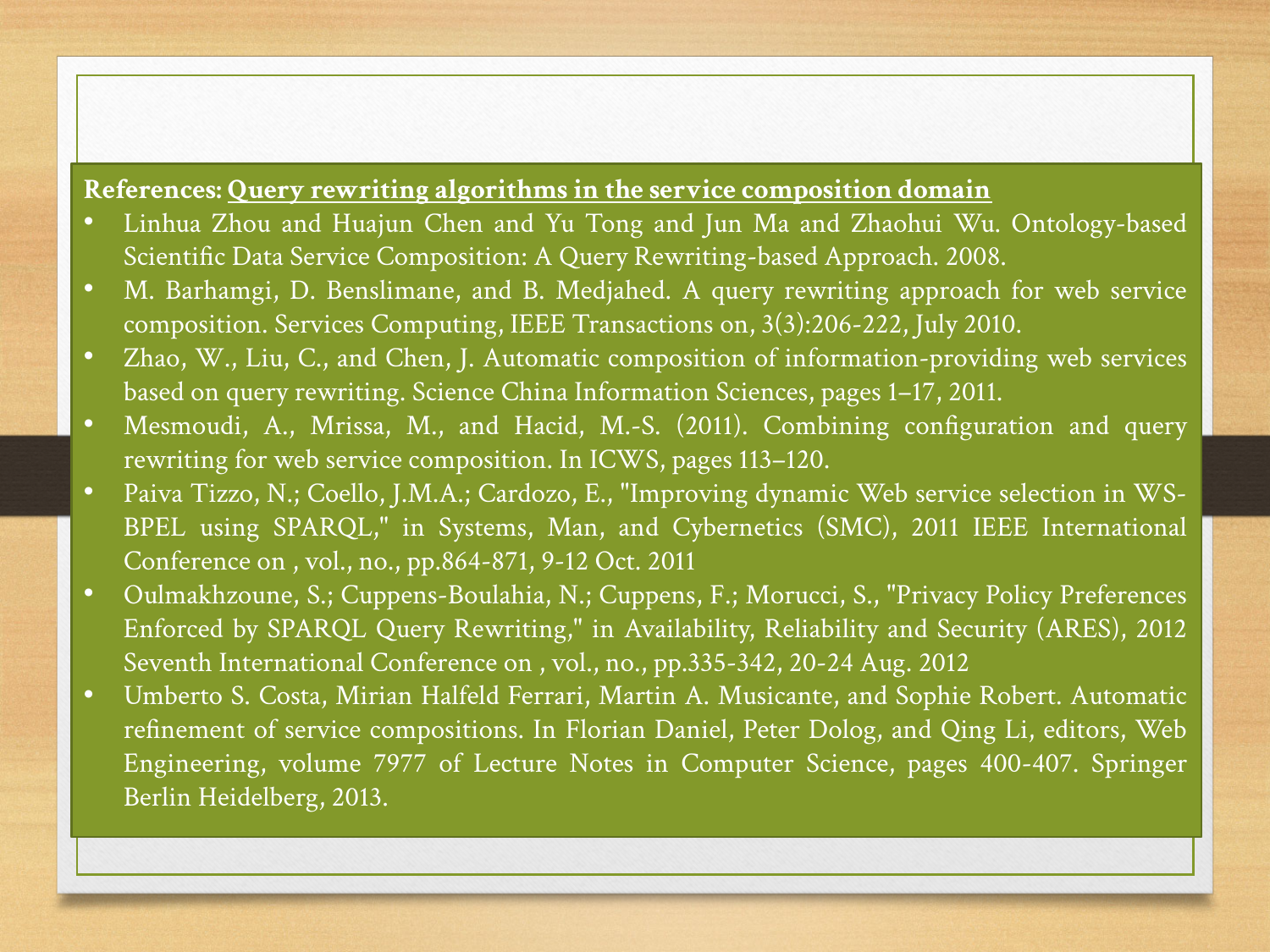

# Rhone service-based query rewriting algorithm
References: Query rewriting algorithms in the database domain:

Levy A.Y., Rajaraman A., Ordille J.J. Querying heterogeneous information sources using source descriptions. In: VLDB, pp. 251–262, 1996
Duschka O.M., Genesereth M.R. Answering recursive queries using views. In: PODS, pp. 109–116, 1997
Prasenjit Mitra. An Algorithm for Answering Queries Efficiently Using Views. Stanford University Technical Report. In Proceedings of the Australasian Database Conference, Jan 2001.
Rachel Pottinger and Alon Halevy. MiniCon: A scalable algorithm for answering queries using views. The VLDB Journal 10, 2-3 (September 2001), 182-198, 2001.
Chen Li. Rewriting Queries using Views. Encyclopedia of Database Systems 2009: 2438-2441.
George Konstantinidis and José Luis Ambite. Optimizing query rewriting for multiple queries. In Proceedings of the Ninth International Workshop on Information Integration on the Web (IIWeb '12). ACM, New York, NY, USA, , Article 7 , 6 pages, 2012.
References: Query rewriting algorithms in the service composition domain
Linhua Zhou and Huajun Chen and Yu Tong and Jun Ma and Zhaohui Wu. Ontology-based Scientific Data Service Composition: A Query Rewriting-based Approach. 2008.
M. Barhamgi, D. Benslimane, and B. Medjahed. A query rewriting approach for web service composition. Services Computing, IEEE Transactions on, 3(3):206-222, July 2010.
Zhao, W., Liu, C., and Chen, J. Automatic composition of information-providing web services based on query rewriting. Science China Information Sciences, pages 1–17, 2011.
Mesmoudi, A., Mrissa, M., and Hacid, M.-S. (2011). Combining configuration and query rewriting for web service composition. In ICWS, pages 113–120.
Paiva Tizzo, N.; Coello, J.M.A.; Cardozo, E., "Improving dynamic Web service selection in WS-BPEL using SPARQL," in Systems, Man, and Cybernetics (SMC), 2011 IEEE International Conference on , vol., no., pp.864-871, 9-12 Oct. 2011
Oulmakhzoune, S.; Cuppens-Boulahia, N.; Cuppens, F.; Morucci, S., "Privacy Policy Preferences Enforced by SPARQL Query Rewriting," in Availability, Reliability and Security (ARES), 2012 Seventh International Conference on , vol., no., pp.335-342, 20-24 Aug. 2012
Umberto S. Costa, Mirian Halfeld Ferrari, Martin A. Musicante, and Sophie Robert. Automatic refinement of service compositions. In Florian Daniel, Peter Dolog, and Qing Li, editors, Web Engineering, volume 7977 of Lecture Notes in Computer Science, pages 400-407. Springer Berlin Heidelberg, 2013.
Our related works are in two domains:
Query rewriting algorithms in the database domain (answering query using views)

Query rewriting algorithms in service composition domain: